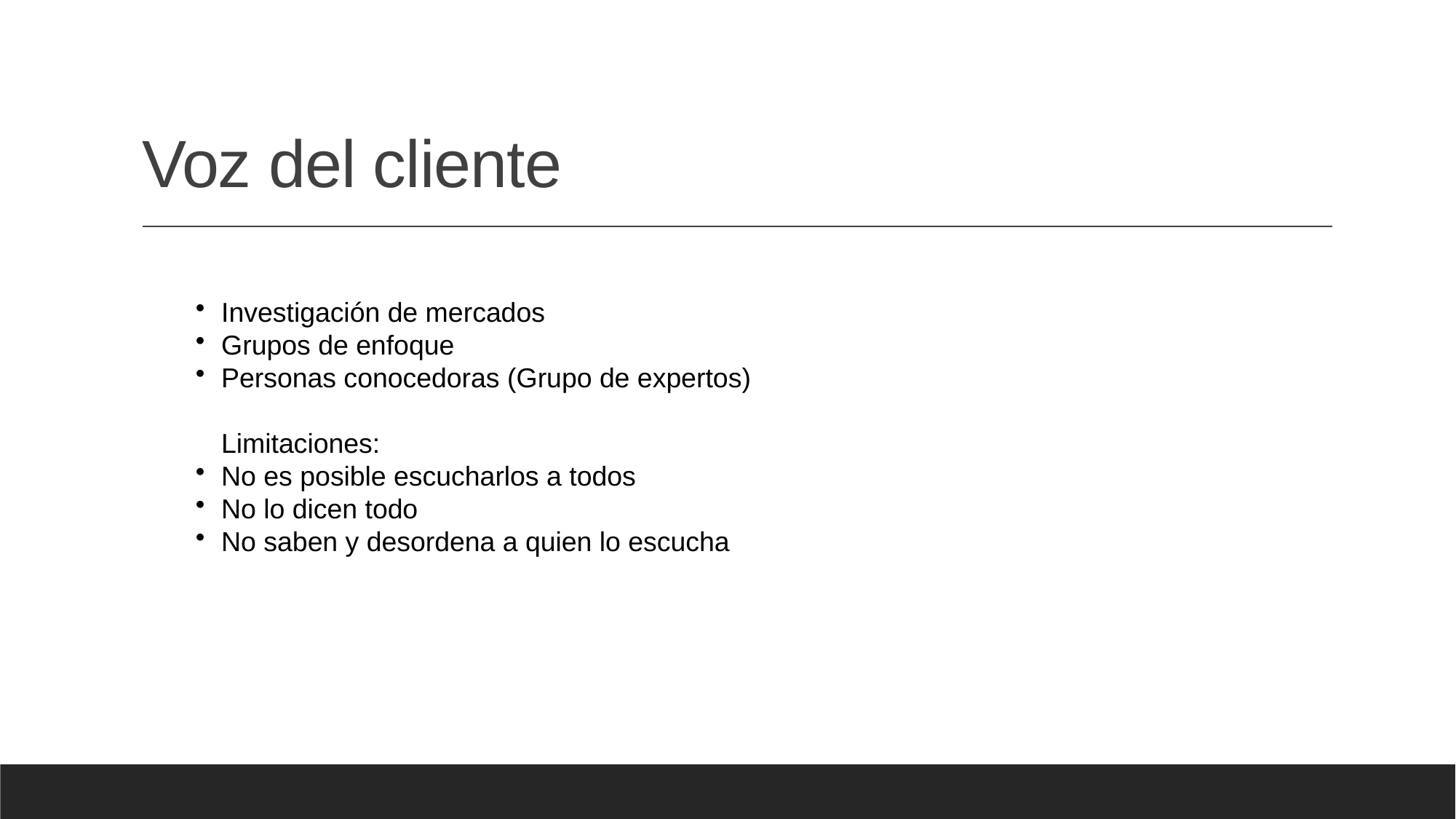

# Voz del cliente
Investigación de mercados
Grupos de enfoque
Personas conocedoras (Grupo de expertos)

Limitaciones:
No es posible escucharlos a todos
No lo dicen todo
No saben y desordena a quien lo escucha